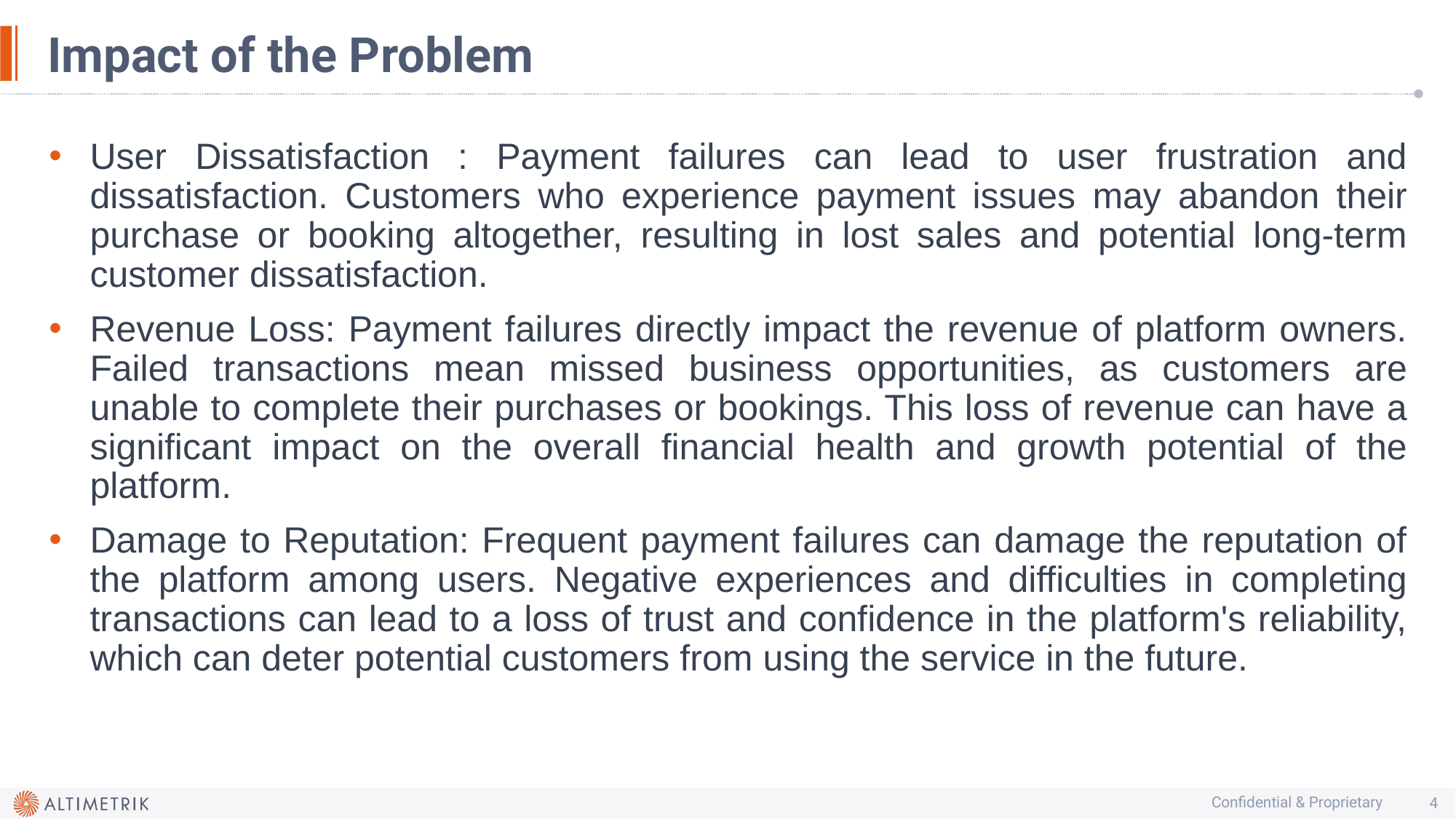

# Impact of the Problem
User Dissatisfaction : Payment failures can lead to user frustration and dissatisfaction. Customers who experience payment issues may abandon their purchase or booking altogether, resulting in lost sales and potential long-term customer dissatisfaction.
Revenue Loss: Payment failures directly impact the revenue of platform owners. Failed transactions mean missed business opportunities, as customers are unable to complete their purchases or bookings. This loss of revenue can have a significant impact on the overall financial health and growth potential of the platform.
Damage to Reputation: Frequent payment failures can damage the reputation of the platform among users. Negative experiences and difficulties in completing transactions can lead to a loss of trust and confidence in the platform's reliability, which can deter potential customers from using the service in the future.